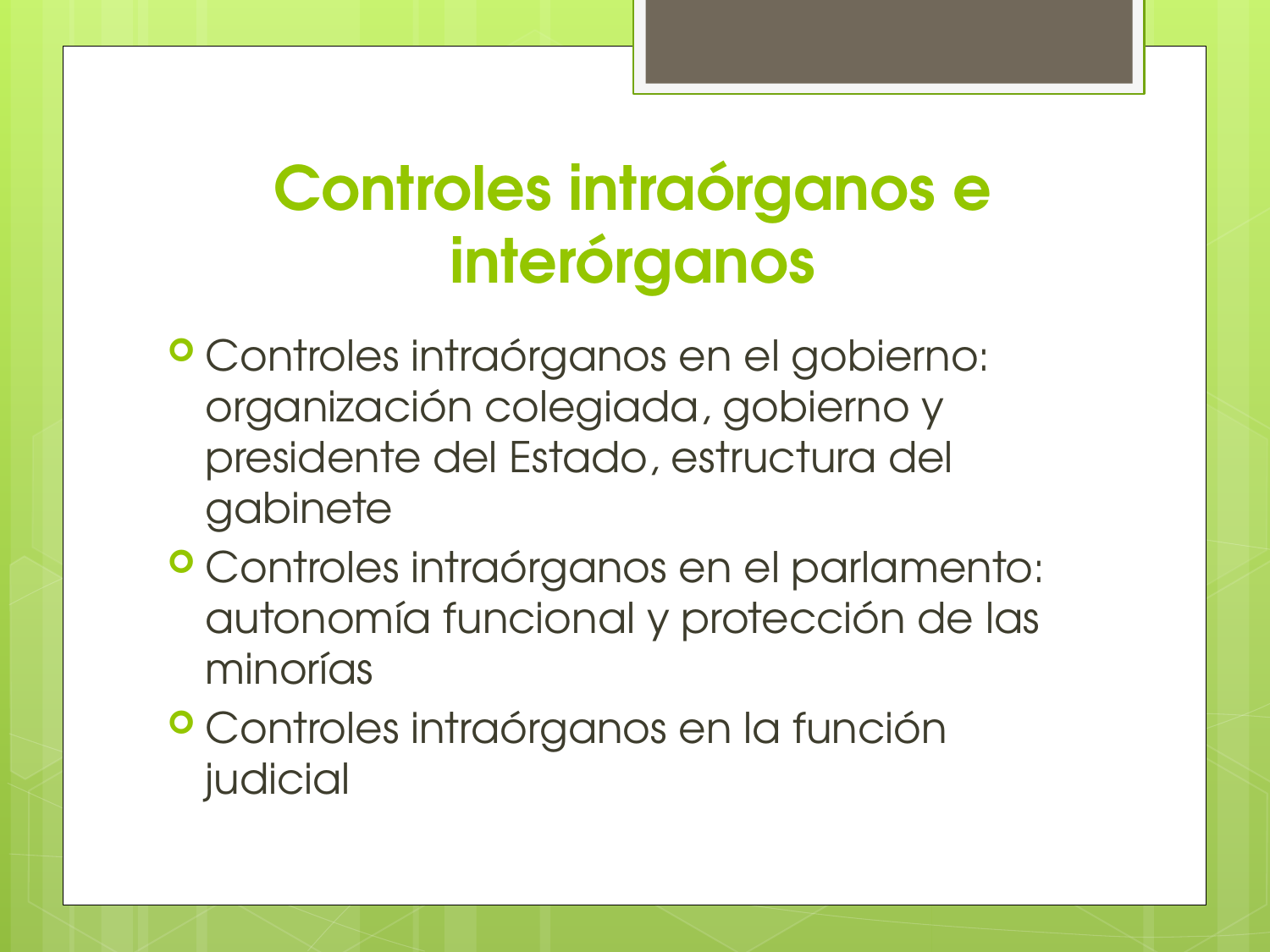

# Controles intraórganos e interórganos
Controles intraórganos en el gobierno: organización colegiada, gobierno y presidente del Estado, estructura del gabinete
Controles intraórganos en el parlamento: autonomía funcional y protección de las minorías
Controles intraórganos en la función judicial